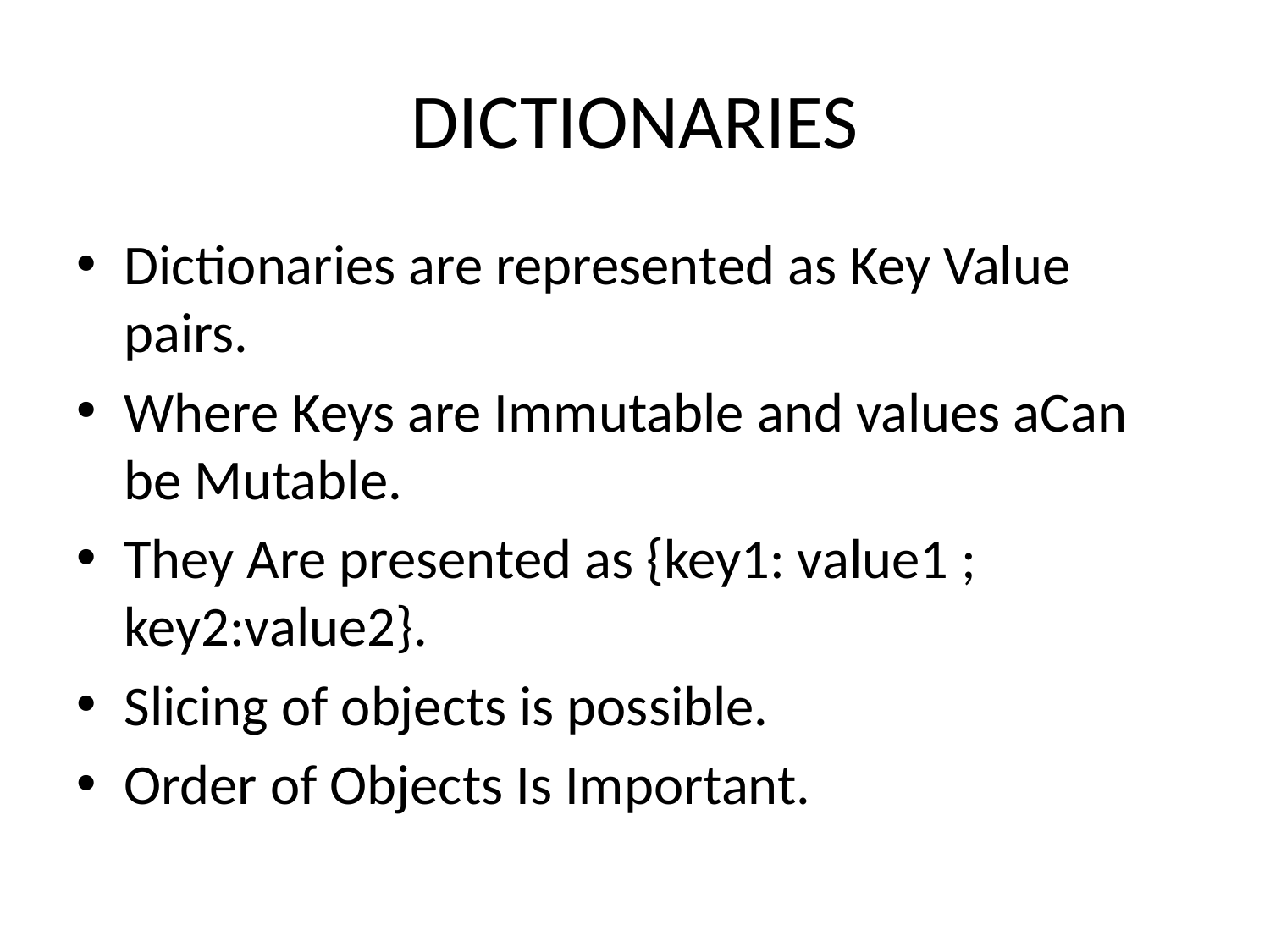

# DICTIONARIES
Dictionaries are represented as Key Value pairs.
Where Keys are Immutable and values aCan be Mutable.
They Are presented as {key1: value1 ; key2:value2}.
Slicing of objects is possible.
Order of Objects Is Important.